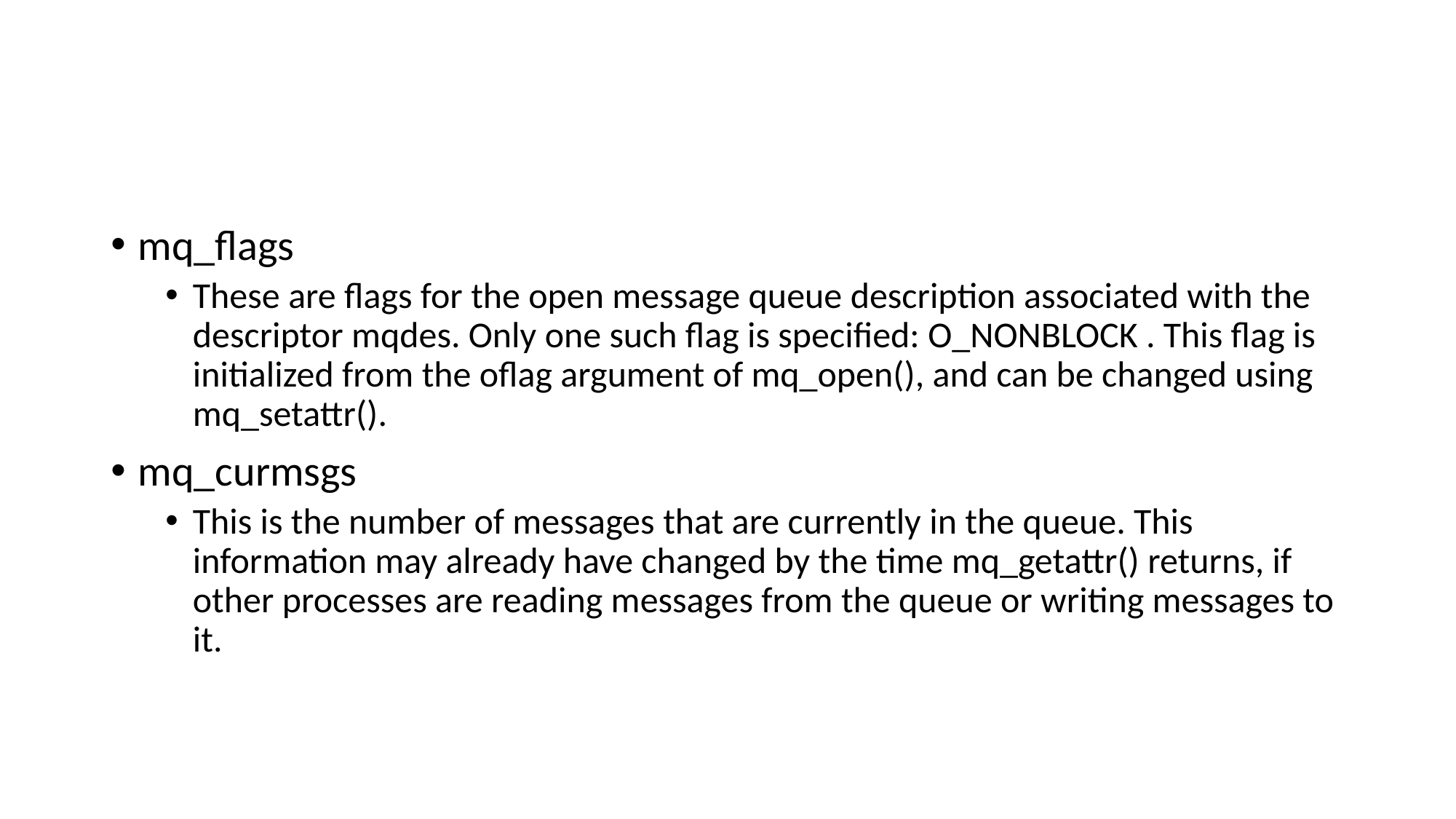

mq_flags
These are flags for the open message queue description associated with the descriptor mqdes. Only one such flag is specified: O_NONBLOCK . This flag is initialized from the oflag argument of mq_open(), and can be changed using mq_setattr().
mq_curmsgs
This is the number of messages that are currently in the queue. This information may already have changed by the time mq_getattr() returns, if other processes are reading messages from the queue or writing messages to it.